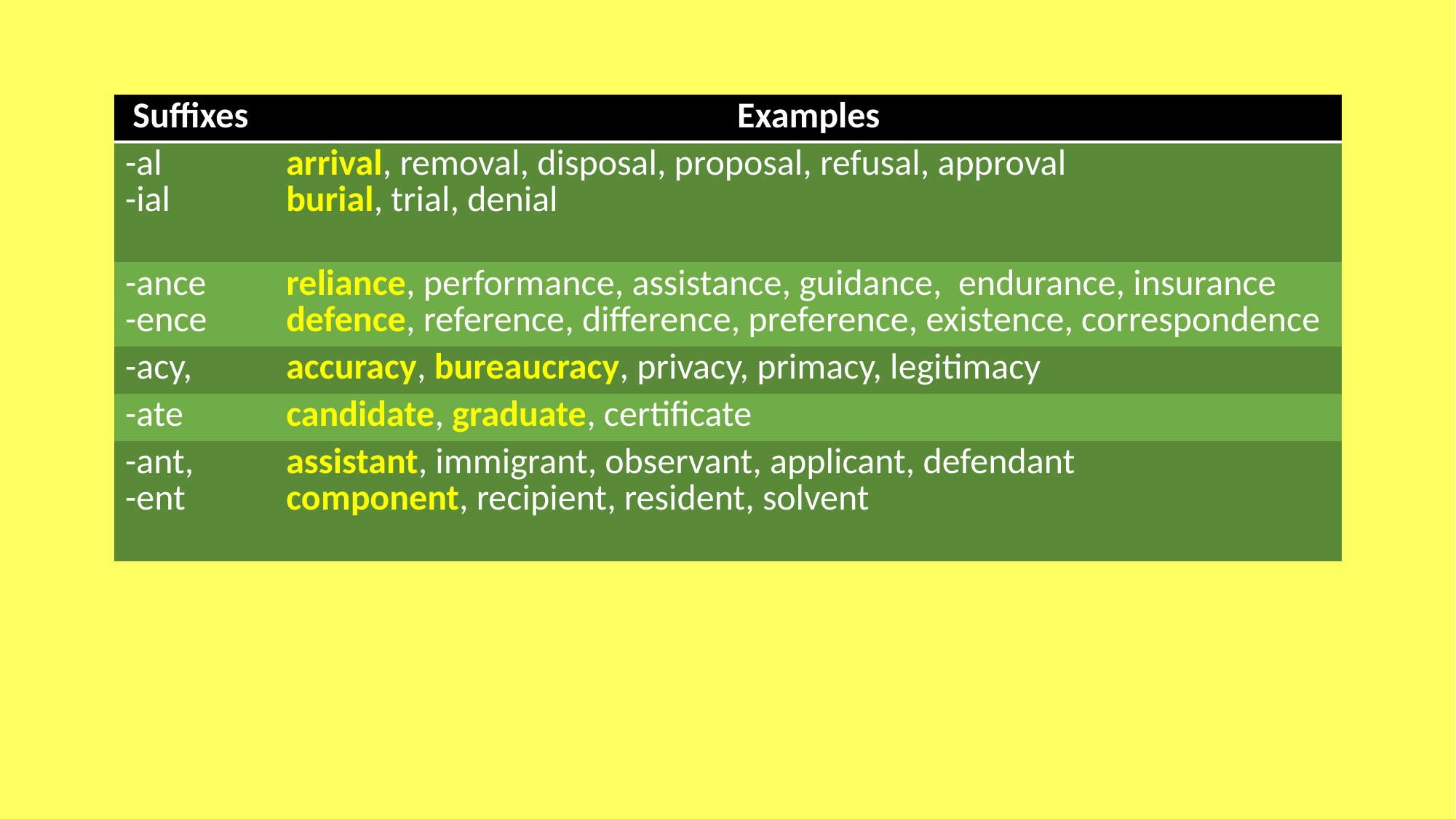

| Suffixes | Examples |
| --- | --- |
| -al -ial | arrival, removal, disposal, proposal, refusal, approval burial, trial, denial |
| -ance -ence | reliance, performance, assistance, guidance, endurance, insurance defence, reference, difference, preference, existence, correspondence |
| -acy, | accuracy, bureaucracy, privacy, primacy, legitimacy |
| -ate | candidate, graduate, certificate |
| -ant, -ent | assistant, immigrant, observant, applicant, defendant component, recipient, resident, solvent |